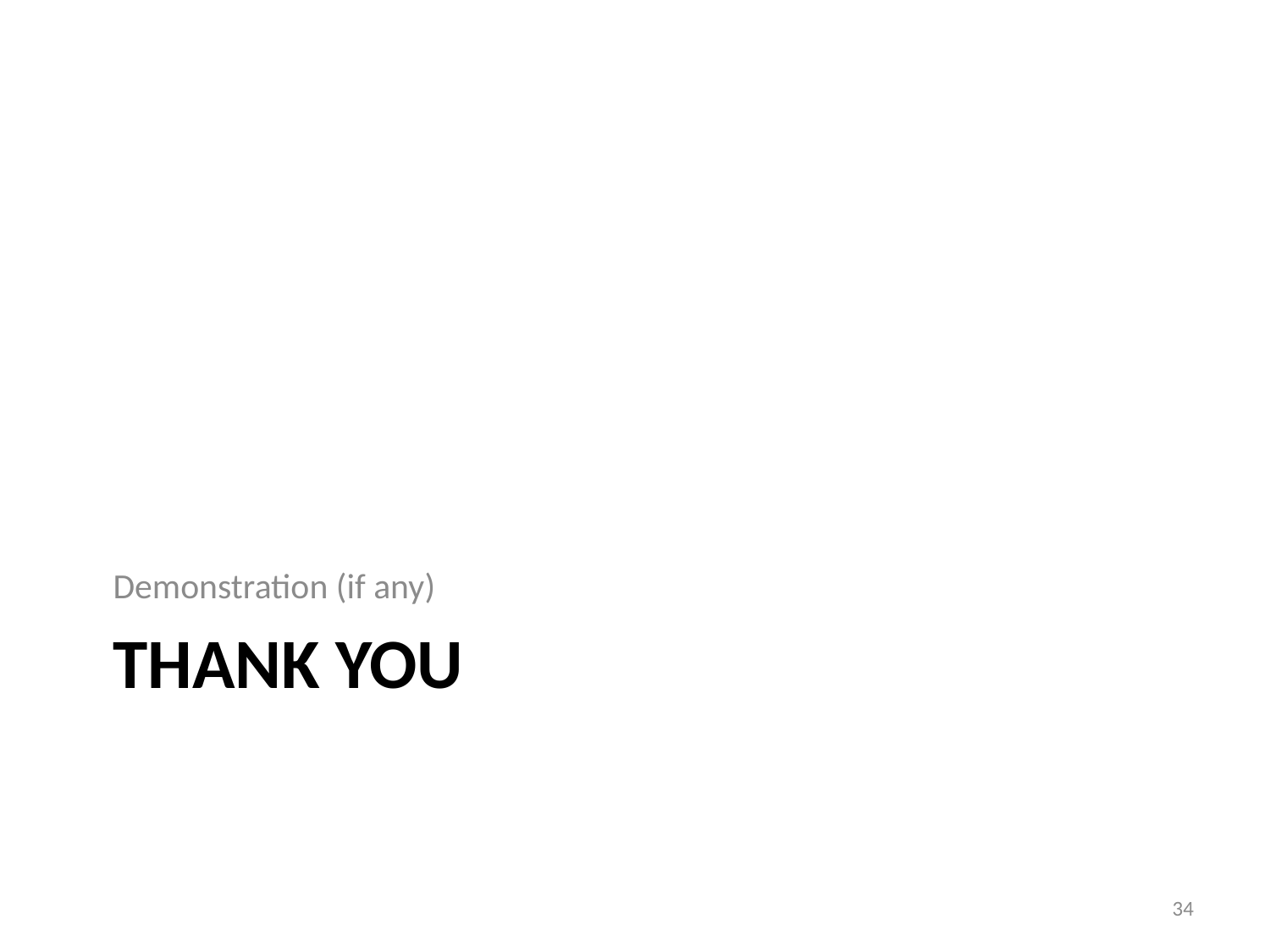

Demonstration (if any)
# Thank you
34